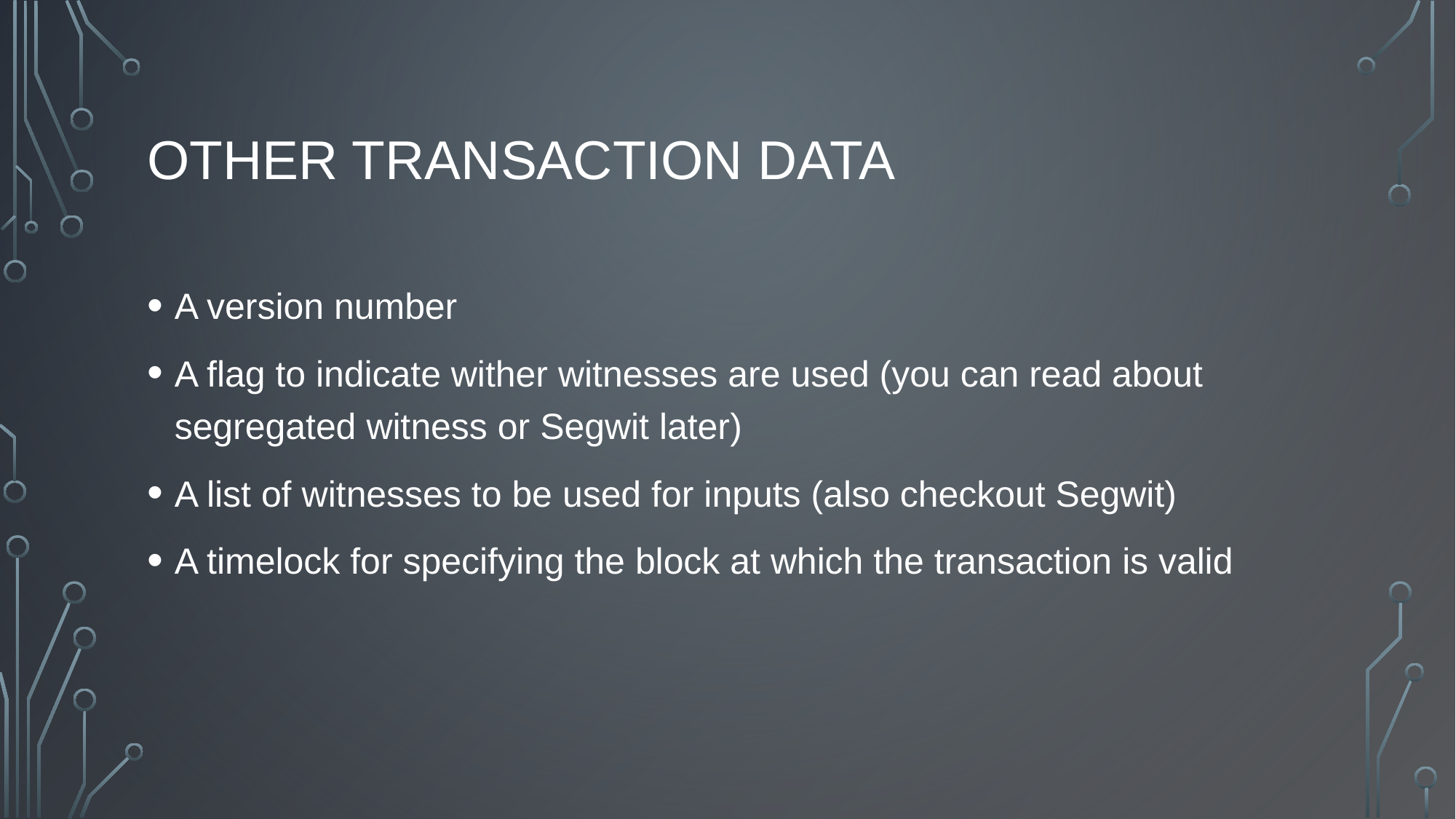

# Other Transaction Data
A version number
A flag to indicate wither witnesses are used (you can read about segregated witness or Segwit later)
A list of witnesses to be used for inputs (also checkout Segwit)
A timelock for specifying the block at which the transaction is valid